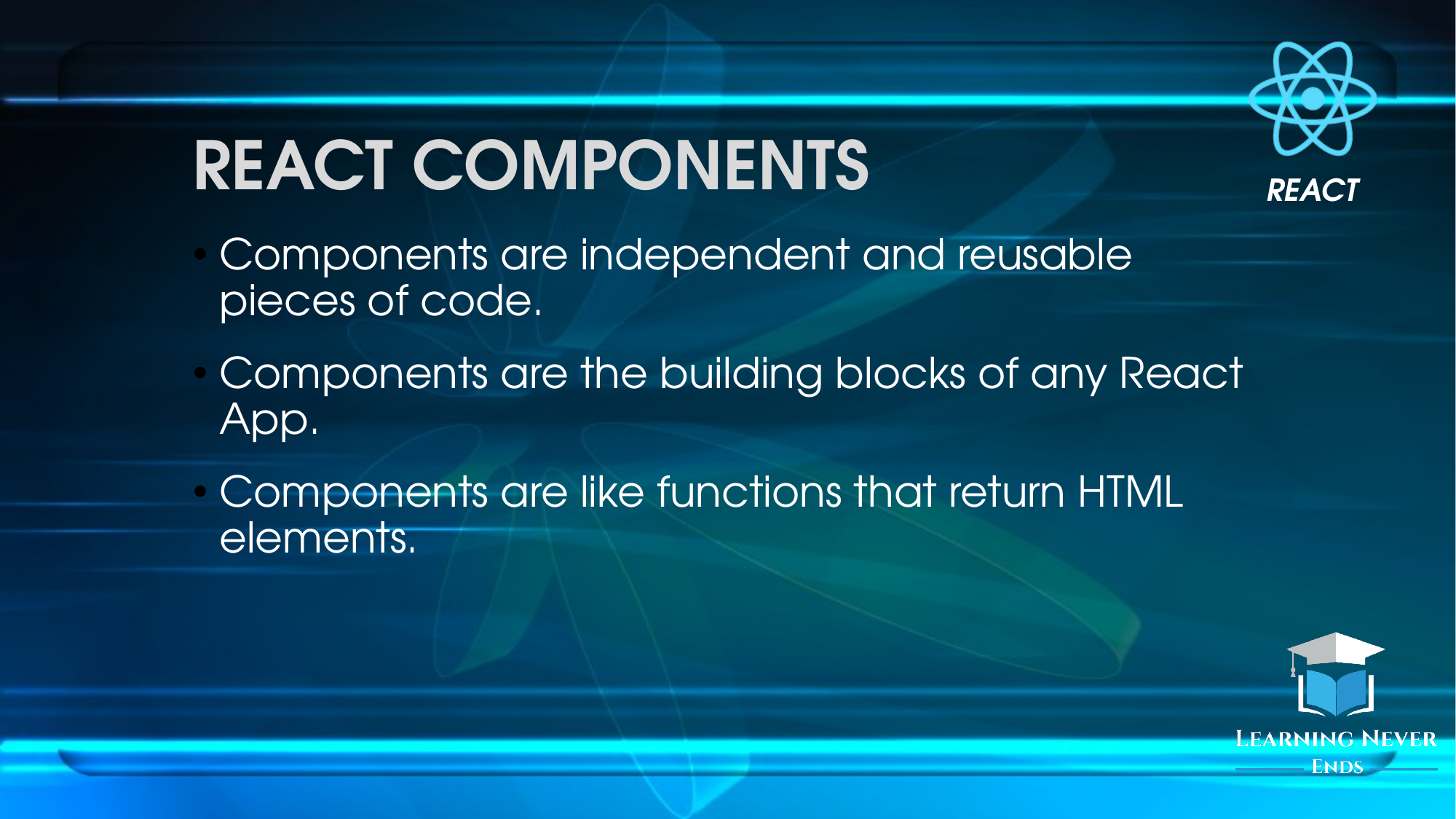

# REACT COMPONENTS
Components are independent and reusable pieces of code.
Components are the building blocks of any React App.
Components are like functions that return HTML elements.